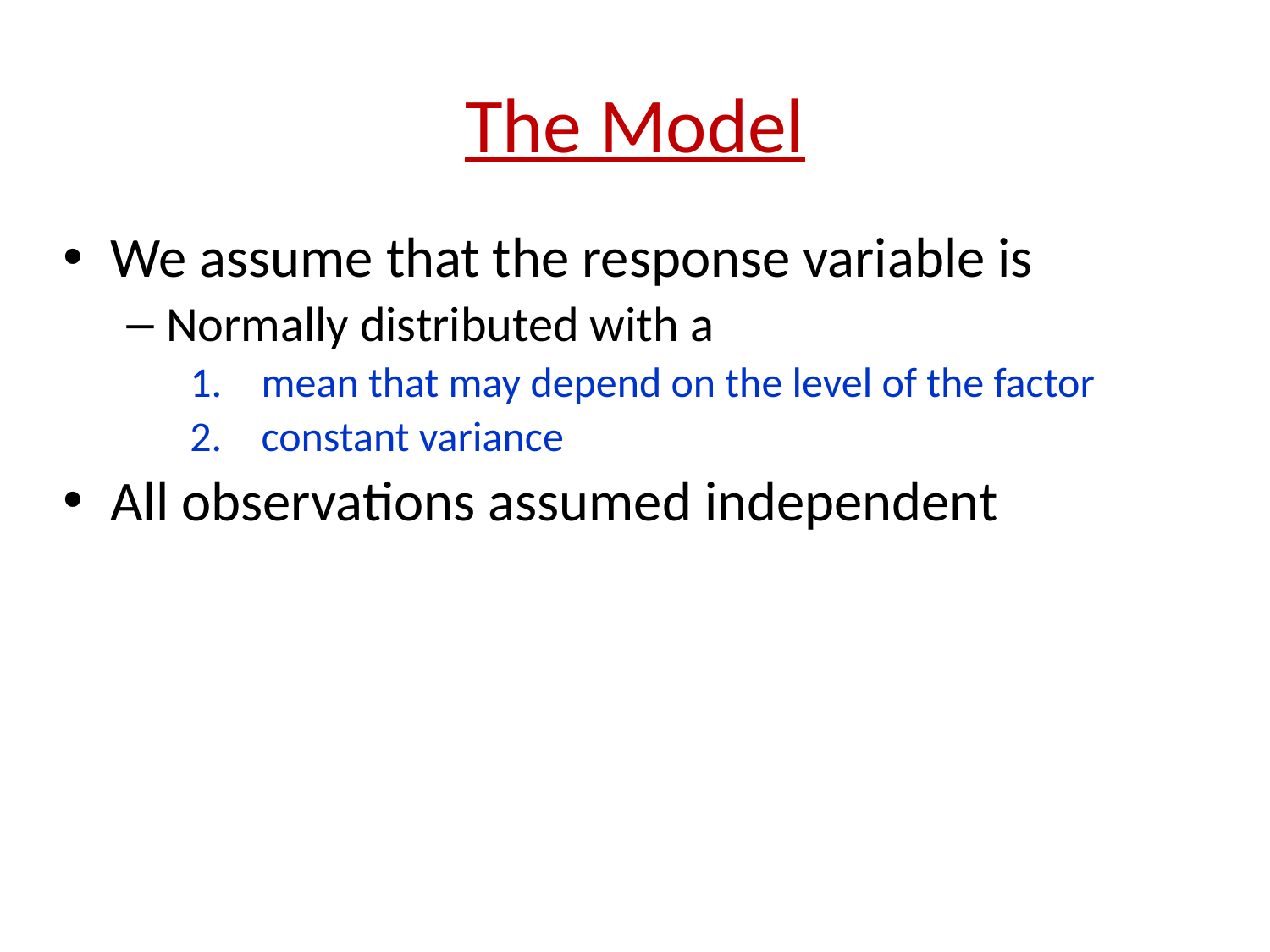

# The Model
We assume that the response variable is
Normally distributed with a
mean that may depend on the level of the factor
constant variance
All observations assumed independent